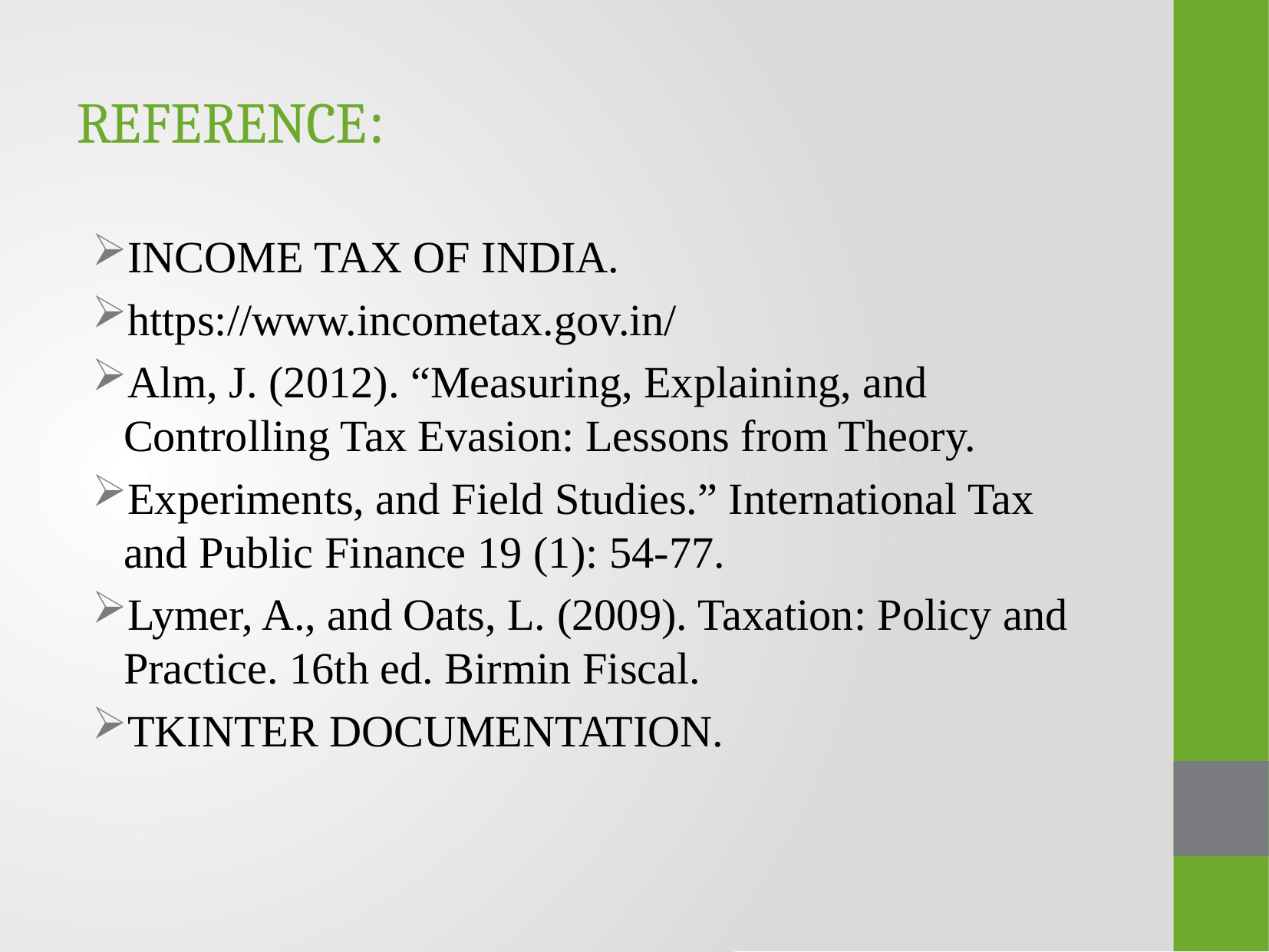

# REFERENCE:
INCOME TAX OF INDIA.
https://www.incometax.gov.in/
Alm, J. (2012). “Measuring, Explaining, and Controlling Tax Evasion: Lessons from Theory.
Experiments, and Field Studies.” International Tax and Public Finance 19 (1): 54-77.
Lymer, A., and Oats, L. (2009). Taxation: Policy and Practice. 16th ed. Birmin Fiscal.
TKINTER DOCUMENTATION.